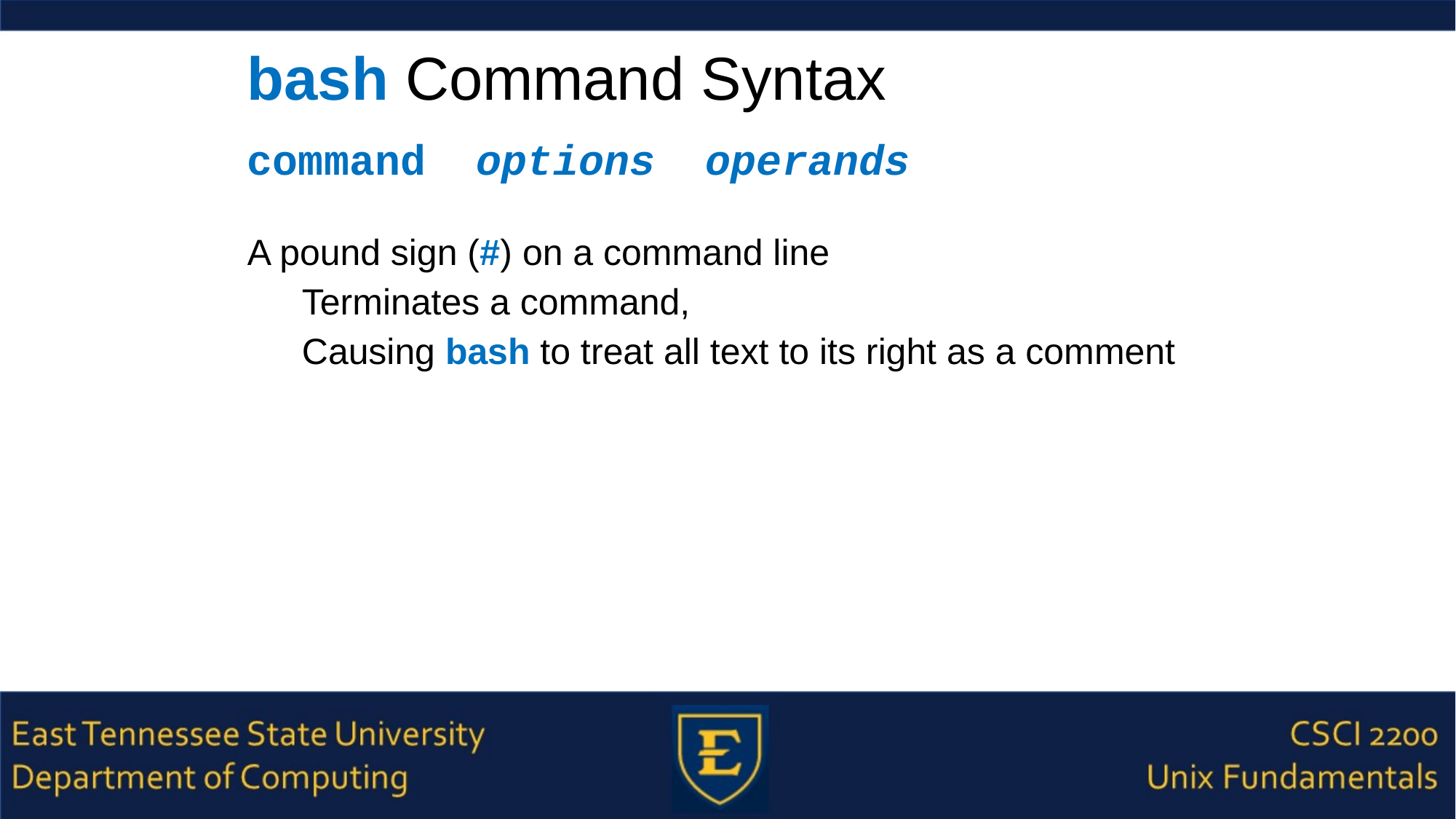

# bash Command Syntax
command  options  operands

A pound sign (#) on a command line
Terminates a command,
Causing bash to treat all text to its right as a comment